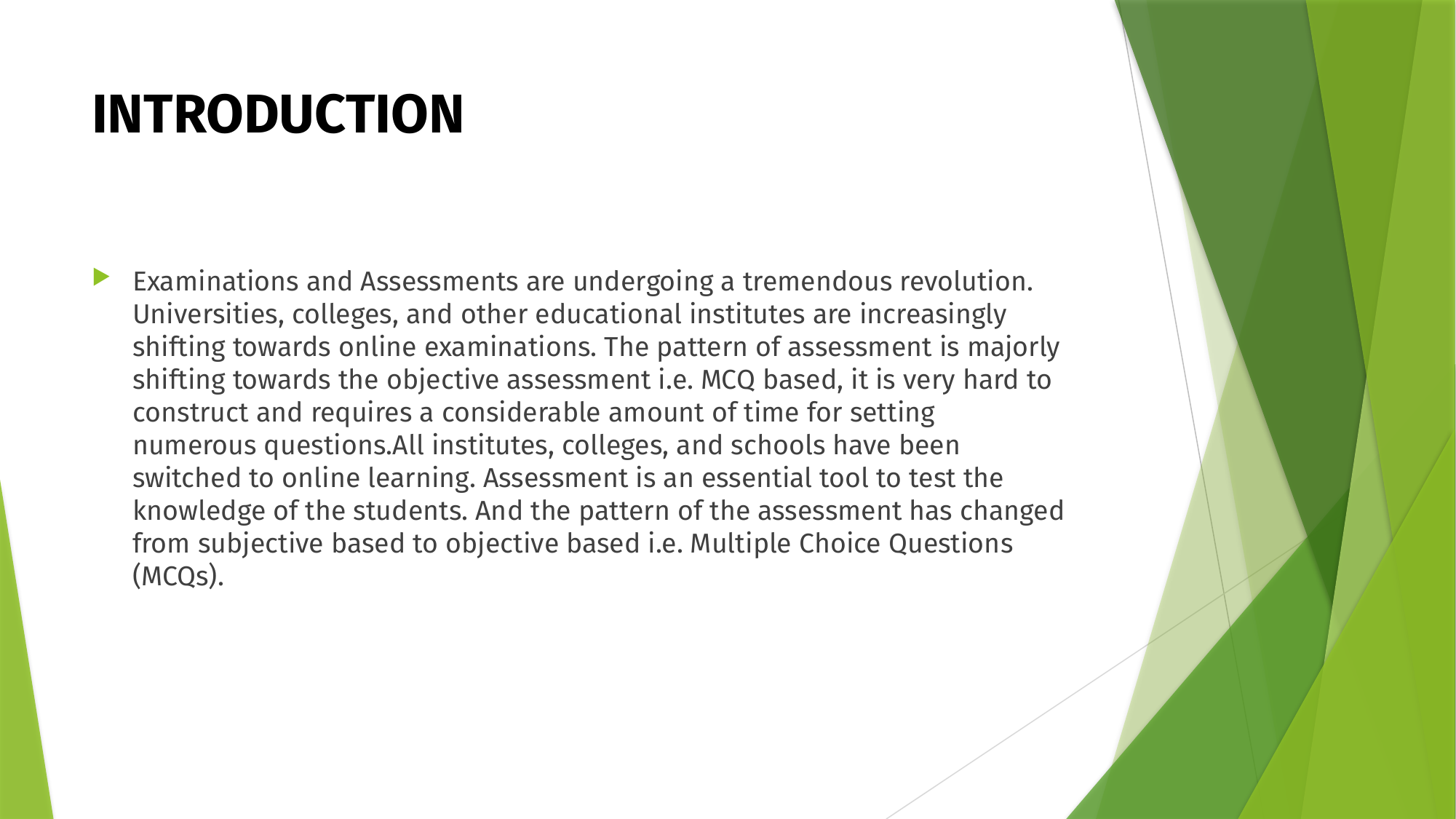

# INTRODUCTION
Examinations and Assessments are undergoing a tremendous revolution. Universities, colleges, and other educational institutes are increasingly shifting towards online examinations. The pattern of assessment is majorly shifting towards the objective assessment i.e. MCQ based, it is very hard to construct and requires a considerable amount of time for setting numerous questions.All institutes, colleges, and schools have been switched to online learning. Assessment is an essential tool to test the knowledge of the students. And the pattern of the assessment has changed from subjective based to objective based i.e. Multiple Choice Questions (MCQs).